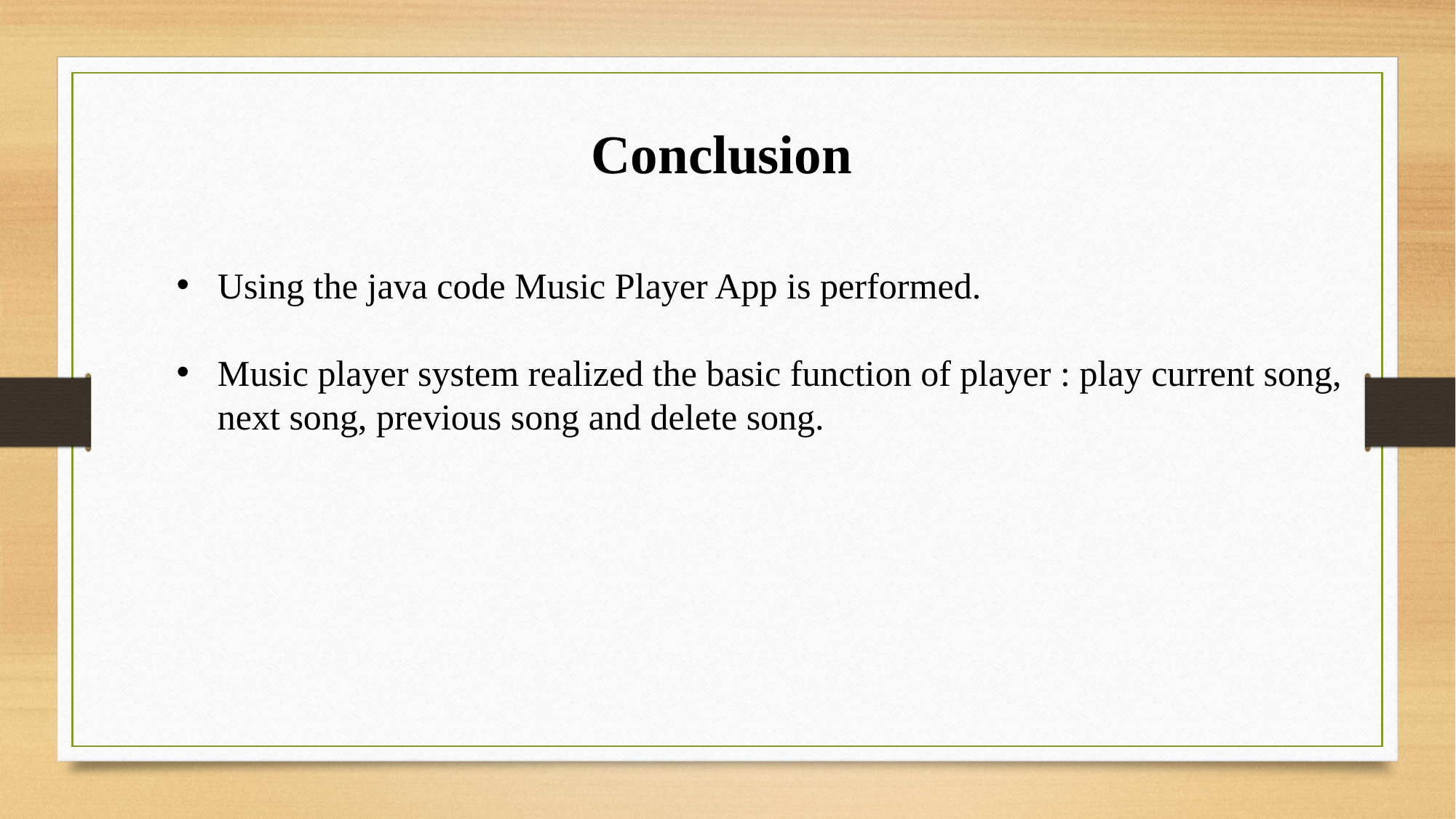

Conclusion
Using the java code Music Player App is performed.

Music player system realized the basic function of player : play current song, next song, previous song and delete song.